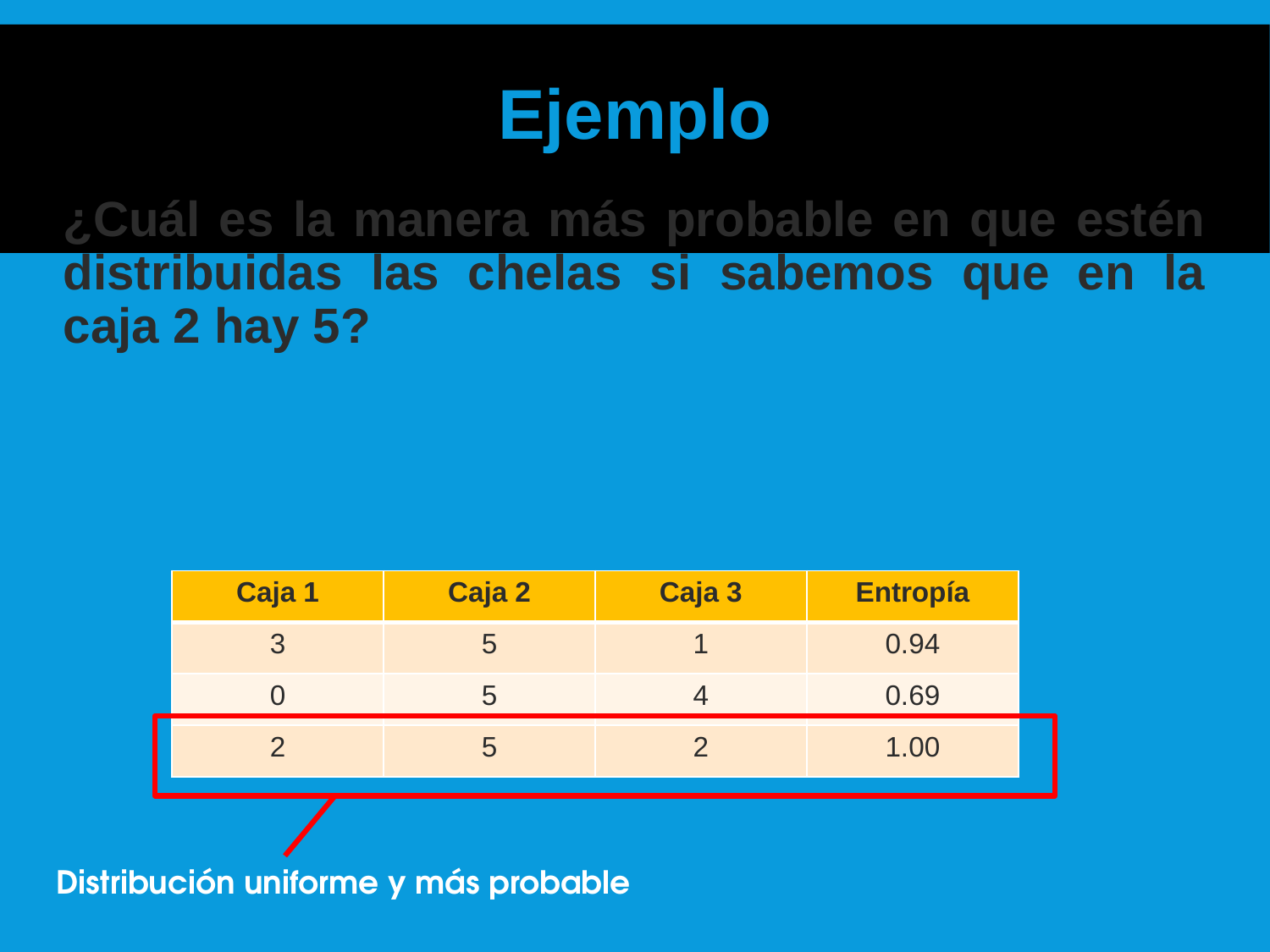

# Ejemplo
¿Cuál es la manera más probable en que estén distribuidas las chelas si sabemos que en la caja 2 hay 5?
| Caja 1 | Caja 2 | Caja 3 | Entropía |
| --- | --- | --- | --- |
| 3 | 5 | 1 | 0.94 |
| 0 | 5 | 4 | 0.69 |
| 2 | 5 | 2 | 1.00 |

Distribución uniforme y más probable